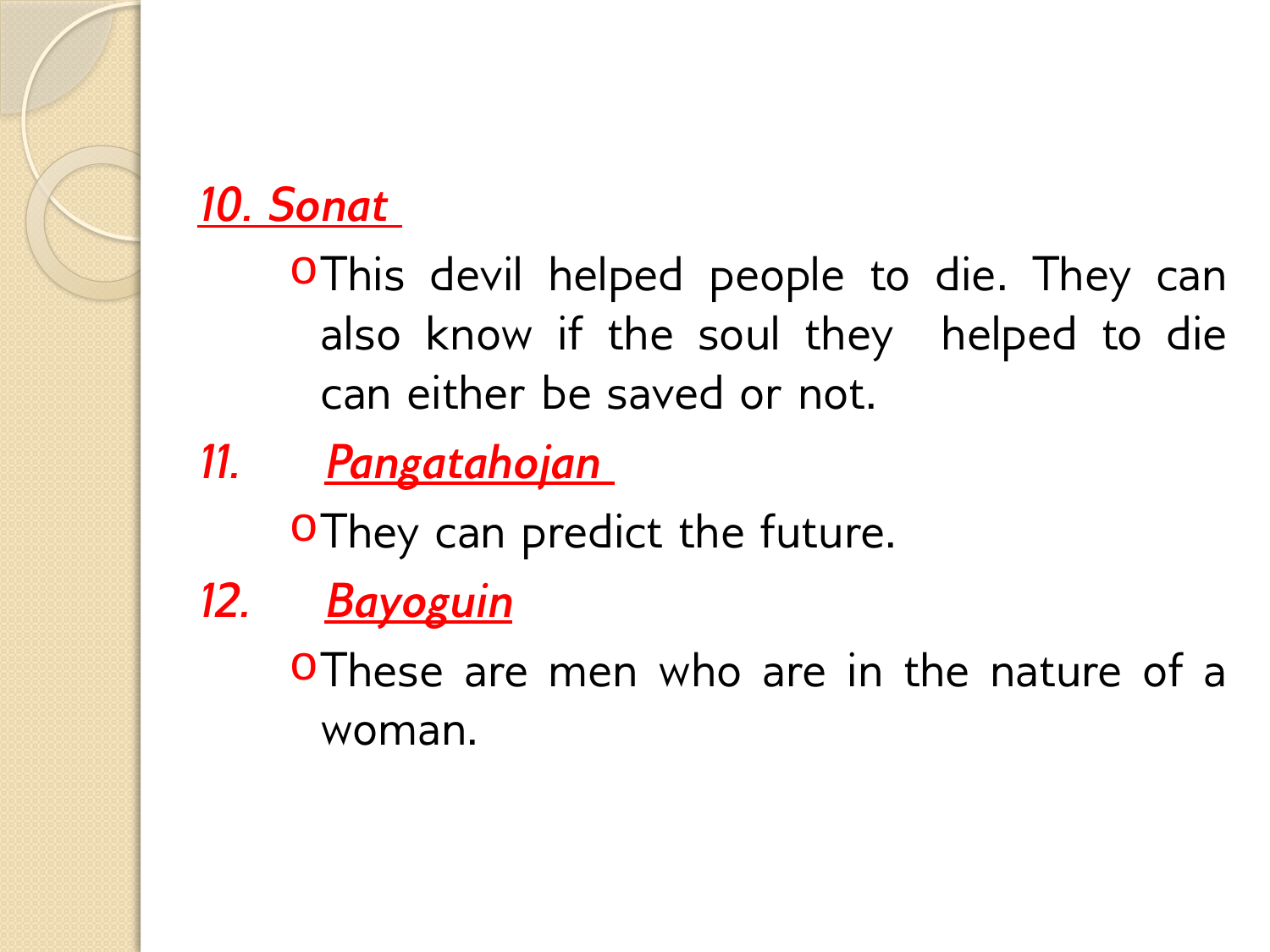

10. Sonat
This devil helped people to die. They can also know if the soul they  helped to die can either be saved or not.
11.	Pangatahojan
They can predict the future.
12.	Bayoguin
These are men who are in the nature of a woman.